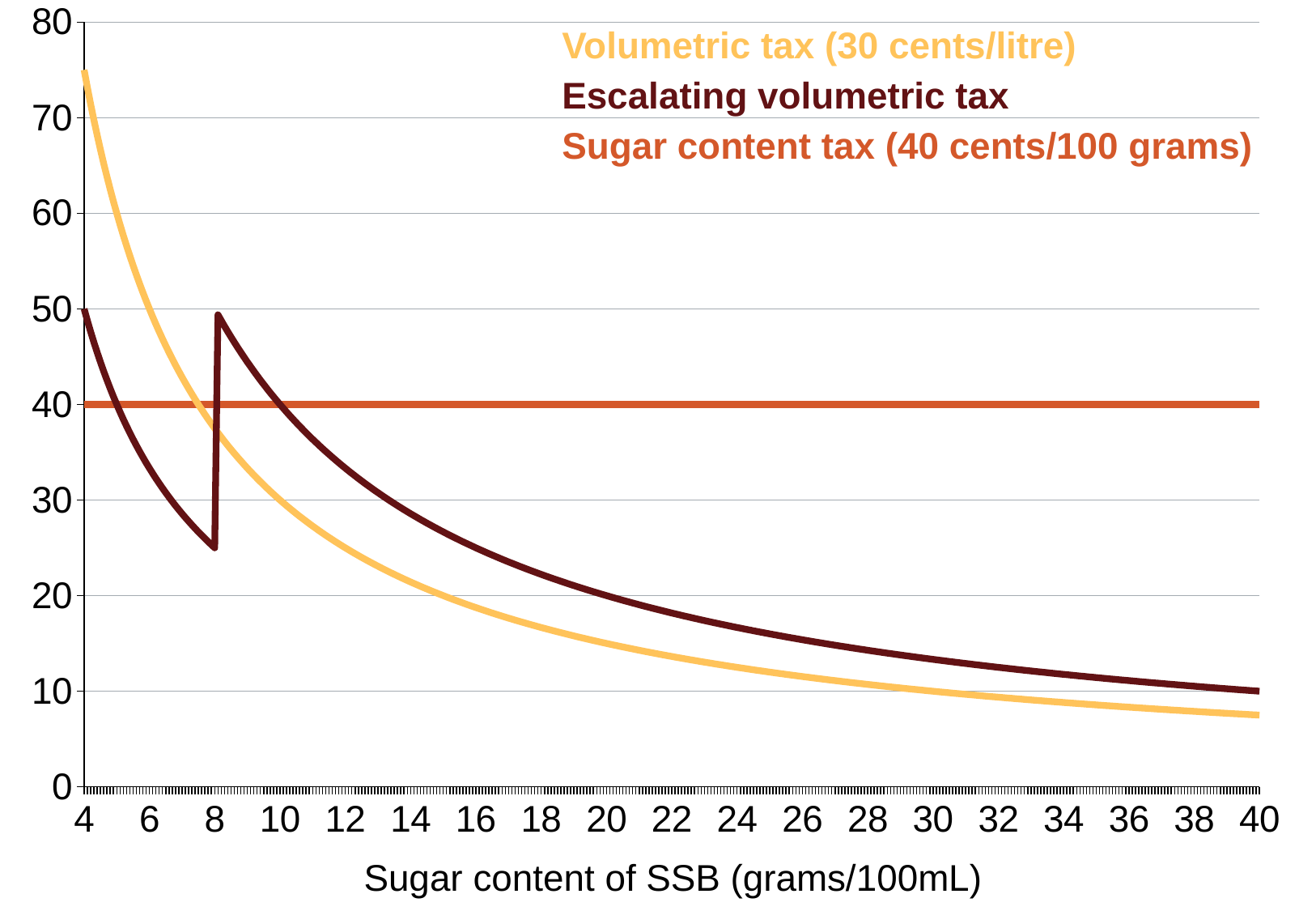

### Chart

| Category | Sugar content tax | volumetric | Escalating volumetric |
|---|---|---|---|
| 4 | 40.0 | 75.0 | 50.0 |
| 4.0999999999999996 | 40.0 | 73.17073170731707 | 48.78048780487806 |
| 4.2 | 40.0 | 71.42857142857142 | 47.61904761904762 |
| 4.3 | 40.0 | 69.76744186046511 | 46.51162790697675 |
| 4.4000000000000004 | 40.0 | 68.18181818181817 | 45.45454545454545 |
| 4.5 | 40.0 | 66.66666666666667 | 44.44444444444444 |
| 4.5999999999999996 | 40.0 | 65.21739130434783 | 43.478260869565226 |
| 4.7 | 40.0 | 63.829787234042556 | 42.5531914893617 |
| 4.8 | 40.0 | 62.5 | 41.66666666666667 |
| 4.9000000000000004 | 40.0 | 61.224489795918366 | 40.816326530612244 |
| 5 | 40.0 | 60.0 | 40.0 |
| 5.0999999999999996 | 40.0 | 58.82352941176471 | 39.21568627450981 |
| 5.2 | 40.0 | 57.69230769230769 | 38.46153846153846 |
| 5.3 | 40.0 | 56.60377358490567 | 37.735849056603776 |
| 5.4 | 40.0 | 55.55555555555556 | 37.03703703703703 |
| 5.5 | 40.0 | 54.54545454545454 | 36.36363636363636 |
| 5.6 | 40.0 | 53.57142857142858 | 35.714285714285715 |
| 5.7 | 40.0 | 52.63157894736842 | 35.08771929824561 |
| 5.8 | 40.0 | 51.724137931034484 | 34.48275862068966 |
| 5.9 | 40.0 | 50.847457627118644 | 33.89830508474576 |
| 6 | 40.0 | 50.0 | 33.333333333333336 |
| 6.1 | 40.0 | 49.18032786885246 | 32.786885245901644 |
| 6.2 | 40.0 | 48.38709677419355 | 32.25806451612903 |
| 6.3 | 40.0 | 47.61904761904762 | 31.746031746031747 |
| 6.4 | 40.0 | 46.875 | 31.25 |
| 6.5 | 40.0 | 46.153846153846146 | 30.76923076923077 |
| 6.6 | 40.0 | 45.45454545454546 | 30.303030303030305 |
| 6.7 | 40.0 | 44.776119402985074 | 29.850746268656714 |
| 6.8 | 40.0 | 44.117647058823536 | 29.411764705882355 |
| 6.9 | 40.0 | 43.47826086956522 | 28.985507246376812 |
| 7 | 40.0 | 42.857142857142854 | 28.571428571428573 |
| 7.1 | 40.0 | 42.25352112676057 | 28.169014084507044 |
| 7.2 | 40.0 | 41.66666666666667 | 27.77777777777778 |
| 7.3 | 40.0 | 41.09589041095891 | 27.397260273972602 |
| 7.4 | 40.0 | 40.54054054054053 | 27.027027027027025 |
| 7.5 | 40.0 | 40.0 | 26.666666666666664 |
| 7.6 | 40.0 | 39.473684210526315 | 26.315789473684212 |
| 7.7 | 40.0 | 38.96103896103896 | 25.974025974025974 |
| 7.8 | 40.0 | 38.46153846153846 | 25.641025641025642 |
| 7.9 | 40.0 | 37.974683544303794 | 25.316455696202528 |
| 8 | 40.0 | 37.5 | 25.0 |
| 8.1 | 40.0 | 37.03703703703704 | 49.38271604938272 |
| 8.1999999999999993 | 40.0 | 36.58536585365854 | 48.78048780487806 |
| 8.3000000000000007 | 40.0 | 36.14457831325301 | 48.192771084337345 |
| 8.4 | 40.0 | 35.71428571428571 | 47.61904761904762 |
| 8.5 | 40.0 | 35.294117647058826 | 47.05882352941177 |
| 8.6 | 40.0 | 34.883720930232556 | 46.51162790697675 |
| 8.6999999999999993 | 40.0 | 34.48275862068966 | 45.97701149425288 |
| 8.8000000000000007 | 40.0 | 34.090909090909086 | 45.45454545454545 |
| 8.9 | 40.0 | 33.70786516853932 | 44.9438202247191 |
| 9 | 40.0 | 33.333333333333336 | 44.44444444444444 |
| 9.1 | 40.0 | 32.96703296703297 | 43.956043956043956 |
| 9.1999999999999993 | 40.0 | 32.608695652173914 | 43.478260869565226 |
| 9.3000000000000007 | 40.0 | 32.25806451612903 | 43.01075268817204 |
| 9.4 | 40.0 | 31.914893617021278 | 42.5531914893617 |
| 9.5 | 40.0 | 31.578947368421055 | 42.10526315789473 |
| 9.6 | 40.0 | 31.25 | 41.66666666666667 |
| 9.6999999999999993 | 40.0 | 30.927835051546392 | 41.23711340206186 |
| 9.8000000000000007 | 40.0 | 30.612244897959183 | 40.816326530612244 |
| 9.9 | 40.0 | 30.303030303030305 | 40.40404040404041 |
| 10 | 40.0 | 30.0 | 40.0 |
| 10.1 | 40.0 | 29.7029702970297 | 39.603960396039604 |
| 10.199999999999999 | 40.0 | 29.411764705882355 | 39.21568627450981 |
| 10.3 | 40.0 | 29.126213592233007 | 38.83495145631068 |
| 10.4 | 40.0 | 28.846153846153847 | 38.46153846153846 |
| 10.5 | 40.0 | 28.571428571428573 | 38.095238095238095 |
| 10.6 | 40.0 | 28.301886792452834 | 37.735849056603776 |
| 10.7 | 40.0 | 28.037383177570096 | 37.383177570093466 |
| 10.8 | 40.0 | 27.77777777777778 | 37.03703703703703 |
| 10.9 | 40.0 | 27.522935779816514 | 36.69724770642202 |
| 11 | 40.0 | 27.27272727272727 | 36.36363636363636 |
| 11.1 | 40.0 | 27.027027027027025 | 36.03603603603604 |
| 11.2 | 40.0 | 26.78571428571429 | 35.714285714285715 |
| 11.3 | 40.0 | 26.54867256637168 | 35.39823008849557 |
| 11.4 | 40.0 | 26.31578947368421 | 35.08771929824561 |
| 11.5 | 40.0 | 26.086956521739133 | 34.78260869565217 |
| 11.6 | 40.0 | 25.862068965517242 | 34.48275862068966 |
| 11.7 | 40.0 | 25.641025641025642 | 34.188034188034194 |
| 11.8 | 40.0 | 25.423728813559322 | 33.89830508474576 |
| 11.9 | 40.0 | 25.210084033613445 | 33.61344537815126 |
| 12 | 40.0 | 25.0 | 33.333333333333336 |
| 12.1 | 40.0 | 24.793388429752067 | 33.057851239669425 |
| 12.2 | 40.0 | 24.59016393442623 | 32.786885245901644 |
| 12.3 | 40.0 | 24.390243902439025 | 32.52032520325203 |
| 12.4 | 40.0 | 24.193548387096776 | 32.25806451612903 |
| 12.5 | 40.0 | 24.0 | 32.0 |
| 12.6 | 40.0 | 23.80952380952381 | 31.746031746031747 |
| 12.7 | 40.0 | 23.62204724409449 | 31.496062992125985 |
| 12.8 | 40.0 | 23.4375 | 31.25 |
| 12.9 | 40.0 | 23.255813953488374 | 31.007751937984494 |
| 13 | 40.0 | 23.076923076923073 | 30.76923076923077 |
| 13.1 | 40.0 | 22.90076335877863 | 30.53435114503817 |
| 13.2 | 40.0 | 22.72727272727273 | 30.303030303030305 |
| 13.3 | 40.0 | 22.55639097744361 | 30.075187969924812 |
| 13.4 | 40.0 | 22.388059701492537 | 29.850746268656714 |
| 13.5 | 40.0 | 22.22222222222222 | 29.629629629629626 |
| 13.6 | 40.0 | 22.058823529411768 | 29.411764705882355 |
| 13.7 | 40.0 | 21.8978102189781 | 29.197080291970803 |
| 13.8 | 40.0 | 21.73913043478261 | 28.985507246376812 |
| 13.9 | 40.0 | 21.58273381294964 | 28.776978417266186 |
| 14 | 40.0 | 21.428571428571427 | 28.571428571428573 |
| 14.1 | 40.0 | 21.27659574468085 | 28.368794326241137 |
| 14.2 | 40.0 | 21.126760563380284 | 28.169014084507044 |
| 14.3 | 40.0 | 20.97902097902098 | 27.97202797202797 |
| 14.4 | 40.0 | 20.833333333333336 | 27.77777777777778 |
| 14.5 | 40.0 | 20.689655172413794 | 27.586206896551726 |
| 14.6 | 40.0 | 20.547945205479454 | 27.397260273972602 |
| 14.7 | 40.0 | 20.408163265306122 | 27.210884353741495 |
| 14.8 | 40.0 | 20.270270270270267 | 27.027027027027025 |
| 14.9 | 40.0 | 20.13422818791946 | 26.845637583892618 |
| 15 | 40.0 | 20.0 | 26.666666666666664 |
| 15.1 | 40.0 | 19.867549668874172 | 26.490066225165563 |
| 15.2 | 40.0 | 19.736842105263158 | 26.315789473684212 |
| 15.3 | 40.0 | 19.6078431372549 | 26.143790849673202 |
| 15.4 | 40.0 | 19.48051948051948 | 25.974025974025974 |
| 15.5 | 40.0 | 19.35483870967742 | 25.806451612903224 |
| 15.6 | 40.0 | 19.23076923076923 | 25.641025641025642 |
| 15.7 | 40.0 | 19.10828025477707 | 25.477707006369428 |
| 15.8 | 40.0 | 18.987341772151897 | 25.316455696202528 |
| 15.9 | 40.0 | 18.867924528301888 | 25.157232704402514 |
| 16 | 40.0 | 18.75 | 25.0 |
| 16.100000000000001 | 40.0 | 18.633540372670804 | 24.844720496894407 |
| 16.2 | 40.0 | 18.51851851851852 | 24.69135802469136 |
| 16.3 | 40.0 | 18.40490797546012 | 24.539877300613497 |
| 16.399999999999999 | 40.0 | 18.29268292682927 | 24.39024390243903 |
| 16.5 | 40.0 | 18.18181818181818 | 24.242424242424242 |
| 16.600000000000001 | 40.0 | 18.072289156626503 | 24.096385542168672 |
| 16.7 | 40.0 | 17.964071856287426 | 23.952095808383234 |
| 16.8 | 40.0 | 17.857142857142854 | 23.80952380952381 |
| 16.899999999999999 | 40.0 | 17.751479289940832 | 23.668639053254438 |
| 17 | 40.0 | 17.647058823529413 | 23.529411764705884 |
| 17.100000000000001 | 40.0 | 17.543859649122805 | 23.391812865497073 |
| 17.2 | 40.0 | 17.441860465116278 | 23.255813953488374 |
| 17.3 | 40.0 | 17.341040462427745 | 23.12138728323699 |
| 17.399999999999999 | 40.0 | 17.24137931034483 | 22.98850574712644 |
| 17.5 | 40.0 | 17.142857142857142 | 22.857142857142854 |
| 17.600000000000001 | 40.0 | 17.045454545454543 | 22.727272727272727 |
| 17.7 | 40.0 | 16.949152542372882 | 22.598870056497177 |
| 17.8 | 40.0 | 16.85393258426966 | 22.47191011235955 |
| 17.899999999999999 | 40.0 | 16.759776536312852 | 22.346368715083802 |
| 18 | 40.0 | 16.666666666666668 | 22.22222222222222 |
| 18.100000000000001 | 40.0 | 16.574585635359114 | 22.09944751381215 |
| 18.2 | 40.0 | 16.483516483516485 | 21.978021978021978 |
| 18.3 | 40.0 | 16.393442622950822 | 21.857923497267755 |
| 18.399999999999999 | 40.0 | 16.304347826086957 | 21.739130434782613 |
| 18.5 | 40.0 | 16.216216216216218 | 21.62162162162162 |
| 18.600000000000001 | 40.0 | 16.129032258064516 | 21.50537634408602 |
| 18.7 | 40.0 | 16.0427807486631 | 21.390374331550802 |
| 18.8 | 40.0 | 15.957446808510639 | 21.27659574468085 |
| 18.899999999999999 | 40.0 | 15.873015873015873 | 21.164021164021168 |
| 19 | 40.0 | 15.789473684210527 | 21.052631578947366 |
| 19.100000000000001 | 40.0 | 15.706806282722512 | 20.94240837696335 |
| 19.2 | 40.0 | 15.625 | 20.833333333333336 |
| 19.3 | 40.0 | 15.544041450777202 | 20.72538860103627 |
| 19.399999999999999 | 40.0 | 15.463917525773196 | 20.61855670103093 |
| 19.5 | 40.0 | 15.384615384615385 | 20.51282051282051 |
| 19.600000000000001 | 40.0 | 15.306122448979592 | 20.408163265306122 |
| 19.7 | 40.0 | 15.228426395939088 | 20.304568527918782 |
| 19.8 | 40.0 | 15.151515151515152 | 20.202020202020204 |
| 19.899999999999999 | 40.0 | 15.075376884422111 | 20.100502512562816 |
| 20 | 40.0 | 15.0 | 20.0 |
| 20.100000000000001 | 40.0 | 14.925373134328357 | 19.90049751243781 |
| 20.2 | 40.0 | 14.85148514851485 | 19.801980198019802 |
| 20.3 | 40.0 | 14.778325123152708 | 19.704433497536947 |
| 20.399999999999999 | 40.0 | 14.705882352941178 | 19.607843137254903 |
| 20.5 | 40.0 | 14.634146341463413 | 19.51219512195122 |
| 20.6 | 40.0 | 14.563106796116504 | 19.41747572815534 |
| 20.7 | 40.0 | 14.492753623188406 | 19.32367149758454 |
| 20.8 | 40.0 | 14.423076923076923 | 19.23076923076923 |
| 20.9 | 40.0 | 14.354066985645934 | 19.138755980861248 |
| 21 | 40.0 | 14.285714285714286 | 19.047619047619047 |
| 21.1 | 40.0 | 14.218009478672984 | 18.957345971563978 |
| 21.2 | 40.0 | 14.150943396226417 | 18.867924528301888 |
| 21.3 | 40.0 | 14.08450704225352 | 18.779342723004696 |
| 21.4 | 40.0 | 14.018691588785048 | 18.691588785046733 |
| 21.5 | 40.0 | 13.953488372093023 | 18.6046511627907 |
| 21.6 | 40.0 | 13.88888888888889 | 18.518518518518515 |
| 21.7 | 40.0 | 13.824884792626728 | 18.433179723502306 |
| 21.8 | 40.0 | 13.761467889908257 | 18.34862385321101 |
| 21.9 | 40.0 | 13.698630136986303 | 18.264840182648403 |
| 22 | 40.0 | 13.636363636363635 | 18.18181818181818 |
| 22.1 | 40.0 | 13.57466063348416 | 18.099547511312217 |
| 22.2 | 40.0 | 13.513513513513512 | 18.01801801801802 |
| 22.3 | 40.0 | 13.452914798206276 | 17.937219730941703 |
| 22.4 | 40.0 | 13.392857142857144 | 17.857142857142858 |
| 22.5 | 40.0 | 13.333333333333332 | 17.77777777777778 |
| 22.6 | 40.0 | 13.27433628318584 | 17.699115044247787 |
| 22.7 | 40.0 | 13.215859030837006 | 17.62114537444934 |
| 22.8 | 40.0 | 13.157894736842104 | 17.543859649122805 |
| 22.9 | 40.0 | 13.100436681222709 | 17.467248908296945 |
| 23 | 40.0 | 13.043478260869566 | 17.391304347826086 |
| 23.1 | 40.0 | 12.987012987012987 | 17.316017316017316 |
| 23.2 | 40.0 | 12.931034482758621 | 17.24137931034483 |
| 23.3 | 40.0 | 12.875536480686696 | 17.167381974248926 |
| 23.4 | 40.0 | 12.820512820512821 | 17.094017094017097 |
| 23.5 | 40.0 | 12.76595744680851 | 17.02127659574468 |
| 23.6 | 40.0 | 12.711864406779661 | 16.94915254237288 |
| 23.7 | 40.0 | 12.658227848101266 | 16.877637130801688 |
| 23.8 | 40.0 | 12.605042016806722 | 16.80672268907563 |
| 23.9 | 40.0 | 12.552301255230127 | 16.73640167364017 |
| 24 | 40.0 | 12.5 | 16.666666666666668 |
| 24.1 | 40.0 | 12.448132780082988 | 16.59751037344398 |
| 24.2 | 40.0 | 12.396694214876034 | 16.528925619834713 |
| 24.3 | 40.0 | 12.345679012345679 | 16.46090534979424 |
| 24.4 | 40.0 | 12.295081967213115 | 16.393442622950822 |
| 24.5 | 40.0 | 12.244897959183675 | 16.3265306122449 |
| 24.6 | 40.0 | 12.195121951219512 | 16.260162601626014 |
| 24.7 | 40.0 | 12.145748987854253 | 16.194331983805668 |
| 24.8 | 40.0 | 12.096774193548388 | 16.129032258064516 |
| 24.9 | 40.0 | 12.048192771084338 | 16.06425702811245 |
| 25 | 40.0 | 12.0 | 16.0 |
| 25.1 | 40.0 | 11.95219123505976 | 15.936254980079681 |
| 25.2 | 40.0 | 11.904761904761905 | 15.873015873015873 |
| 25.3 | 40.0 | 11.857707509881424 | 15.810276679841897 |
| 25.4 | 40.0 | 11.811023622047244 | 15.748031496062993 |
| 25.5 | 40.0 | 11.764705882352942 | 15.686274509803921 |
| 25.6 | 40.0 | 11.71875 | 15.625 |
| 25.7 | 40.0 | 11.673151750972764 | 15.56420233463035 |
| 25.8 | 40.0 | 11.627906976744187 | 15.503875968992247 |
| 25.9 | 40.0 | 11.583011583011585 | 15.444015444015445 |
| 26 | 40.0 | 11.538461538461537 | 15.384615384615385 |
| 26.1 | 40.0 | 11.494252873563218 | 15.325670498084289 |
| 26.2 | 40.0 | 11.450381679389315 | 15.267175572519085 |
| 26.3 | 40.0 | 11.406844106463879 | 15.20912547528517 |
| 26.4 | 40.0 | 11.363636363636365 | 15.151515151515152 |
| 26.5 | 40.0 | 11.320754716981131 | 15.09433962264151 |
| 26.6 | 40.0 | 11.278195488721805 | 15.037593984962406 |
| 26.7 | 40.0 | 11.235955056179776 | 14.981273408239701 |
| 26.8 | 40.0 | 11.194029850746269 | 14.925373134328357 |
| 26.9 | 40.0 | 11.152416356877325 | 14.869888475836433 |
| 27 | 40.0 | 11.11111111111111 | 14.814814814814813 |
| 27.1 | 40.0 | 11.07011070110701 | 14.760147601476014 |
| 27.2 | 40.0 | 11.029411764705884 | 14.705882352941178 |
| 27.3 | 40.0 | 10.989010989010987 | 14.652014652014651 |
| 27.4 | 40.0 | 10.94890510948905 | 14.598540145985401 |
| 27.5 | 40.0 | 10.909090909090908 | 14.545454545454547 |
| 27.6 | 40.0 | 10.869565217391305 | 14.492753623188406 |
| 27.7 | 40.0 | 10.830324909747294 | 14.44043321299639 |
| 27.8 | 40.0 | 10.79136690647482 | 14.388489208633093 |
| 27.9 | 40.0 | 10.752688172043012 | 14.336917562724015 |
| 28 | 40.0 | 10.714285714285714 | 14.285714285714286 |
| 28.1 | 40.0 | 10.676156583629892 | 14.234875444839856 |
| 28.2 | 40.0 | 10.638297872340425 | 14.184397163120568 |
| 28.3 | 40.0 | 10.60070671378092 | 14.13427561837456 |
| 28.4 | 40.0 | 10.563380281690142 | 14.084507042253522 |
| 28.5 | 40.0 | 10.526315789473683 | 14.035087719298245 |
| 28.6 | 40.0 | 10.48951048951049 | 13.986013986013985 |
| 28.7 | 40.0 | 10.452961672473869 | 13.937282229965158 |
| 28.8 | 40.0 | 10.416666666666668 | 13.88888888888889 |
| 28.9 | 40.0 | 10.380622837370243 | 13.84083044982699 |
| 29 | 40.0 | 10.344827586206897 | 13.793103448275863 |
| 29.1 | 40.0 | 10.309278350515463 | 13.745704467353953 |
| 29.2 | 40.0 | 10.273972602739727 | 13.698630136986301 |
| 29.3 | 40.0 | 10.238907849829351 | 13.6518771331058 |
| 29.4 | 40.0 | 10.204081632653061 | 13.605442176870747 |
| 29.5 | 40.0 | 10.169491525423728 | 13.559322033898304 |
| 29.6 | 40.0 | 10.135135135135133 | 13.513513513513512 |
| 29.7 | 40.0 | 10.101010101010102 | 13.468013468013469 |
| 29.8 | 40.0 | 10.06711409395973 | 13.422818791946309 |
| 29.9 | 40.0 | 10.033444816053512 | 13.377926421404682 |
| 30 | 40.0 | 10.0 | 13.333333333333332 |
| 30.1 | 40.0 | 9.966777408637874 | 13.289036544850498 |
| 30.2 | 40.0 | 9.933774834437086 | 13.245033112582782 |
| 30.3 | 40.0 | 9.900990099009901 | 13.201320132013201 |
| 30.4 | 40.0 | 9.868421052631579 | 13.157894736842106 |
| 30.5 | 40.0 | 9.836065573770492 | 13.114754098360654 |
| 30.6 | 40.0 | 9.80392156862745 | 13.071895424836601 |
| 30.7 | 40.0 | 9.77198697068404 | 13.029315960912054 |
| 30.8 | 40.0 | 9.74025974025974 | 12.987012987012987 |
| 30.9 | 40.0 | 9.70873786407767 | 12.944983818770229 |
| 31 | 40.0 | 9.67741935483871 | 12.903225806451612 |
| 31.1 | 40.0 | 9.646302250803858 | 12.861736334405144 |
| 31.2 | 40.0 | 9.615384615384615 | 12.820512820512821 |
| 31.3 | 40.0 | 9.584664536741215 | 12.779552715654951 |
| 31.4 | 40.0 | 9.554140127388536 | 12.738853503184714 |
| 31.5 | 40.0 | 9.523809523809524 | 12.698412698412698 |
| 31.6 | 40.0 | 9.493670886075948 | 12.658227848101264 |
| 31.7 | 40.0 | 9.46372239747634 | 12.618296529968454 |
| 31.8 | 40.0 | 9.433962264150944 | 12.578616352201257 |
| 31.9 | 40.0 | 9.404388714733543 | 12.539184952978058 |
| 32 | 40.0 | 9.375 | 12.5 |
| 32.1 | 40.0 | 9.345794392523365 | 12.461059190031152 |
| 32.200000000000003 | 40.0 | 9.316770186335402 | 12.422360248447204 |
| 32.299999999999997 | 40.0 | 9.287925696594428 | 12.38390092879257 |
| 32.4 | 40.0 | 9.25925925925926 | 12.34567901234568 |
| 32.5 | 40.0 | 9.230769230769232 | 12.307692307692308 |
| 32.6 | 40.0 | 9.20245398773006 | 12.269938650306749 |
| 32.700000000000003 | 40.0 | 9.174311926605505 | 12.232415902140673 |
| 32.799999999999997 | 40.0 | 9.146341463414634 | 12.195121951219514 |
| 32.9 | 40.0 | 9.118541033434651 | 12.1580547112462 |
| 33 | 40.0 | 9.09090909090909 | 12.121212121212121 |
| 33.1 | 40.0 | 9.06344410876133 | 12.084592145015105 |
| 33.200000000000003 | 40.0 | 9.036144578313252 | 12.048192771084336 |
| 33.299999999999997 | 40.0 | 9.00900900900901 | 12.012012012012011 |
| 33.4 | 40.0 | 8.982035928143713 | 11.976047904191617 |
| 33.5 | 40.0 | 8.955223880597016 | 11.940298507462686 |
| 33.6 | 40.0 | 8.928571428571427 | 11.904761904761905 |
| 33.700000000000003 | 40.0 | 8.90207715133531 | 11.869436201780415 |
| 33.799999999999997 | 40.0 | 8.875739644970416 | 11.834319526627219 |
| 33.9 | 40.0 | 8.849557522123895 | 11.799410029498524 |
| 34 | 40.0 | 8.823529411764707 | 11.764705882352942 |
| 34.1 | 40.0 | 8.79765395894428 | 11.730205278592374 |
| 34.200000000000003 | 40.0 | 8.771929824561402 | 11.695906432748536 |
| 34.299999999999997 | 40.0 | 8.746355685131196 | 11.661807580174928 |
| 34.4 | 40.0 | 8.720930232558139 | 11.627906976744187 |
| 34.5 | 40.0 | 8.695652173913043 | 11.594202898550725 |
| 34.6 | 40.0 | 8.670520231213873 | 11.560693641618496 |
| 34.700000000000003 | 40.0 | 8.645533141210374 | 11.527377521613833 |
| 34.799999999999997 | 40.0 | 8.620689655172415 | 11.49425287356322 |
| 34.9 | 40.0 | 8.595988538681949 | 11.461318051575933 |
| 35 | 40.0 | 8.571428571428571 | 11.428571428571427 |
| 35.1 | 40.0 | 8.547008547008547 | 11.396011396011396 |
| 35.200000000000003 | 40.0 | 8.522727272727272 | 11.363636363636363 |
| 35.299999999999997 | 40.0 | 8.498583569405099 | 11.3314447592068 |
| 35.4 | 40.0 | 8.474576271186441 | 11.299435028248588 |
| 35.5 | 40.0 | 8.450704225352112 | 11.267605633802818 |
| 35.6 | 40.0 | 8.42696629213483 | 11.235955056179774 |
| 35.700000000000003 | 40.0 | 8.403361344537814 | 11.204481792717086 |
| 35.799999999999997 | 40.0 | 8.379888268156426 | 11.173184357541901 |
| 35.9 | 40.0 | 8.356545961002785 | 11.142061281337048 |
| 36 | 40.0 | 8.333333333333334 | 11.11111111111111 |
| 36.1 | 40.0 | 8.310249307479223 | 11.080332409972298 |
| 36.200000000000003 | 40.0 | 8.287292817679557 | 11.049723756906076 |
| 36.299999999999997 | 40.0 | 8.264462809917356 | 11.019283746556475 |
| 36.4 | 40.0 | 8.241758241758243 | 10.989010989010989 |
| 36.5 | 40.0 | 8.21917808219178 | 10.95890410958904 |
| 36.6 | 40.0 | 8.196721311475411 | 10.928961748633878 |
| 36.700000000000003 | 40.0 | 8.174386920980925 | 10.899182561307901 |
| 36.799999999999997 | 40.0 | 8.152173913043478 | 10.869565217391306 |
| 36.9 | 40.0 | 8.130081300813007 | 10.840108401084013 |
| 37 | 40.0 | 8.108108108108109 | 10.81081081081081 |
| 37.1 | 40.0 | 8.086253369272237 | 10.78167115902965 |
| 37.200000000000003 | 40.0 | 8.064516129032258 | 10.75268817204301 |
| 37.299999999999997 | 40.0 | 8.04289544235925 | 10.723860589812332 |
| 37.4 | 40.0 | 8.02139037433155 | 10.695187165775401 |
| 37.5 | 40.0 | 8.0 | 10.666666666666666 |
| 37.6 | 40.0 | 7.9787234042553195 | 10.638297872340425 |
| 37.700000000000003 | 40.0 | 7.957559681697612 | 10.610079575596815 |
| 37.799999999999997 | 40.0 | 7.936507936507937 | 10.582010582010584 |
| 37.9 | 40.0 | 7.9155672823219 | 10.554089709762533 |
| 38 | 40.0 | 7.894736842105264 | 10.526315789473683 |
| 38.1 | 40.0 | 7.874015748031495 | 10.498687664041995 |
| 38.200000000000003 | 40.0 | 7.853403141361256 | 10.471204188481675 |
| 38.299999999999997 | 40.0 | 7.83289817232376 | 10.443864229765014 |
| 38.4 | 40.0 | 7.8125 | 10.416666666666668 |
| 38.5 | 40.0 | 7.792207792207792 | 10.38961038961039 |
| 38.6 | 40.0 | 7.772020725388601 | 10.362694300518134 |
| 38.700000000000003 | 40.0 | 7.751937984496124 | 10.335917312661497 |
| 38.799999999999997 | 40.0 | 7.731958762886598 | 10.309278350515465 |
| 38.9 | 40.0 | 7.712082262210798 | 10.282776349614394 |
| 39 | 40.0 | 7.6923076923076925 | 10.256410256410255 |
| 39.1 | 40.0 | 7.672634271099744 | 10.230179028132993 |
| 39.200000000000003 | 40.0 | 7.653061224489796 | 10.204081632653061 |
| 39.299999999999997 | 40.0 | 7.633587786259542 | 10.178117048346056 |
| 39.4 | 40.0 | 7.614213197969544 | 10.152284263959391 |
| 39.5 | 40.0 | 7.59493670886076 | 10.126582278481013 |
| 39.6 | 40.0 | 7.575757575757576 | 10.101010101010102 |
| 39.700000000000003 | 40.0 | 7.556675062972291 | 10.075566750629722 |
| 39.799999999999997 | 40.0 | 7.5376884422110555 | 10.050251256281408 |
| 39.9 | 40.0 | 7.518796992481204 | 10.025062656641603 |
| 40 | 40.0 | 7.5 | 10.0 |
Volumetric tax (30 cents/litre)
Escalating volumetric tax
Sugar content tax (40 cents/100 grams)
Sugar content of SSB (grams/100mL)